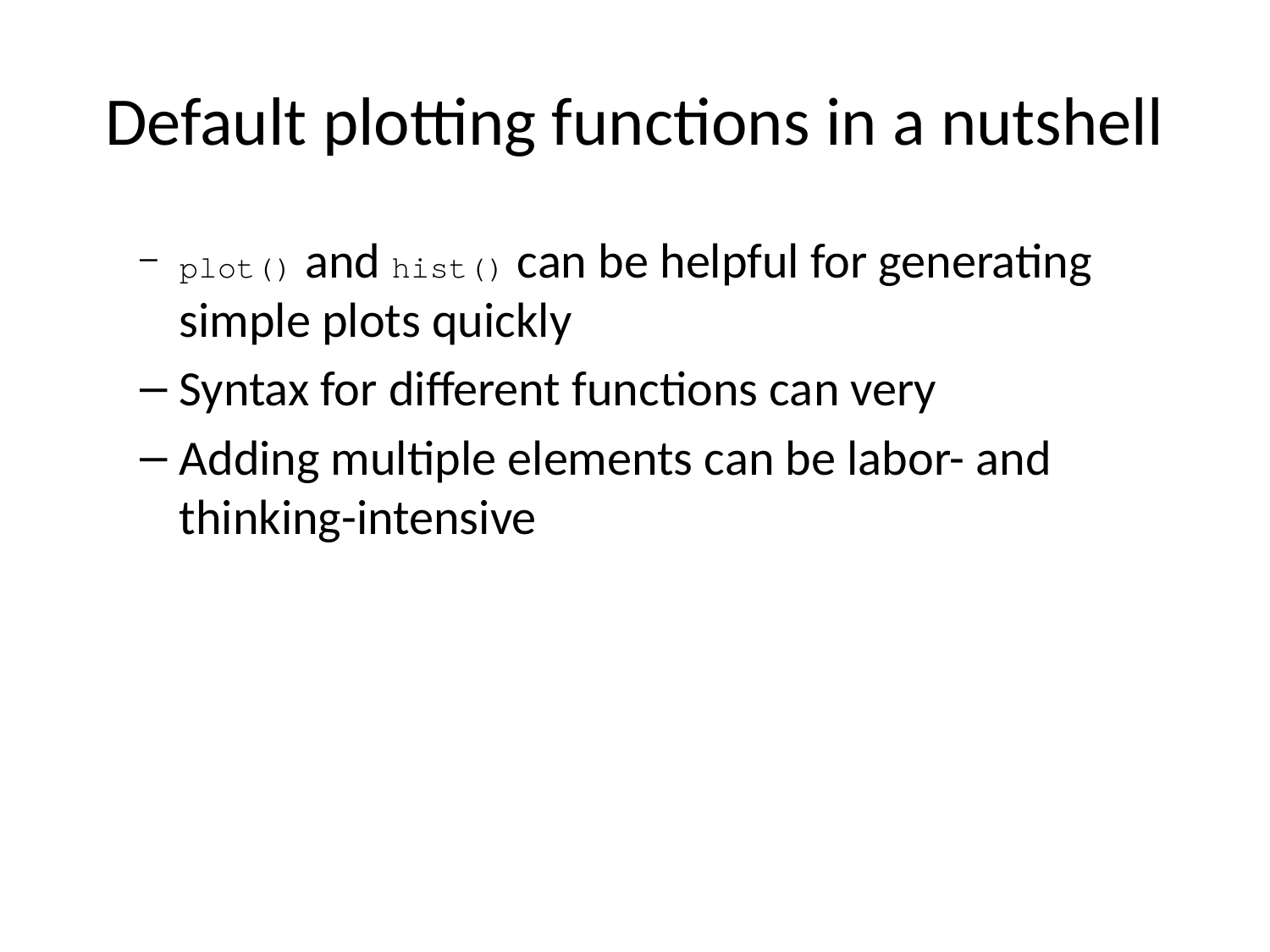

# Default plotting functions in a nutshell
plot() and hist() can be helpful for generating simple plots quickly
Syntax for different functions can very
Adding multiple elements can be labor- and thinking-intensive